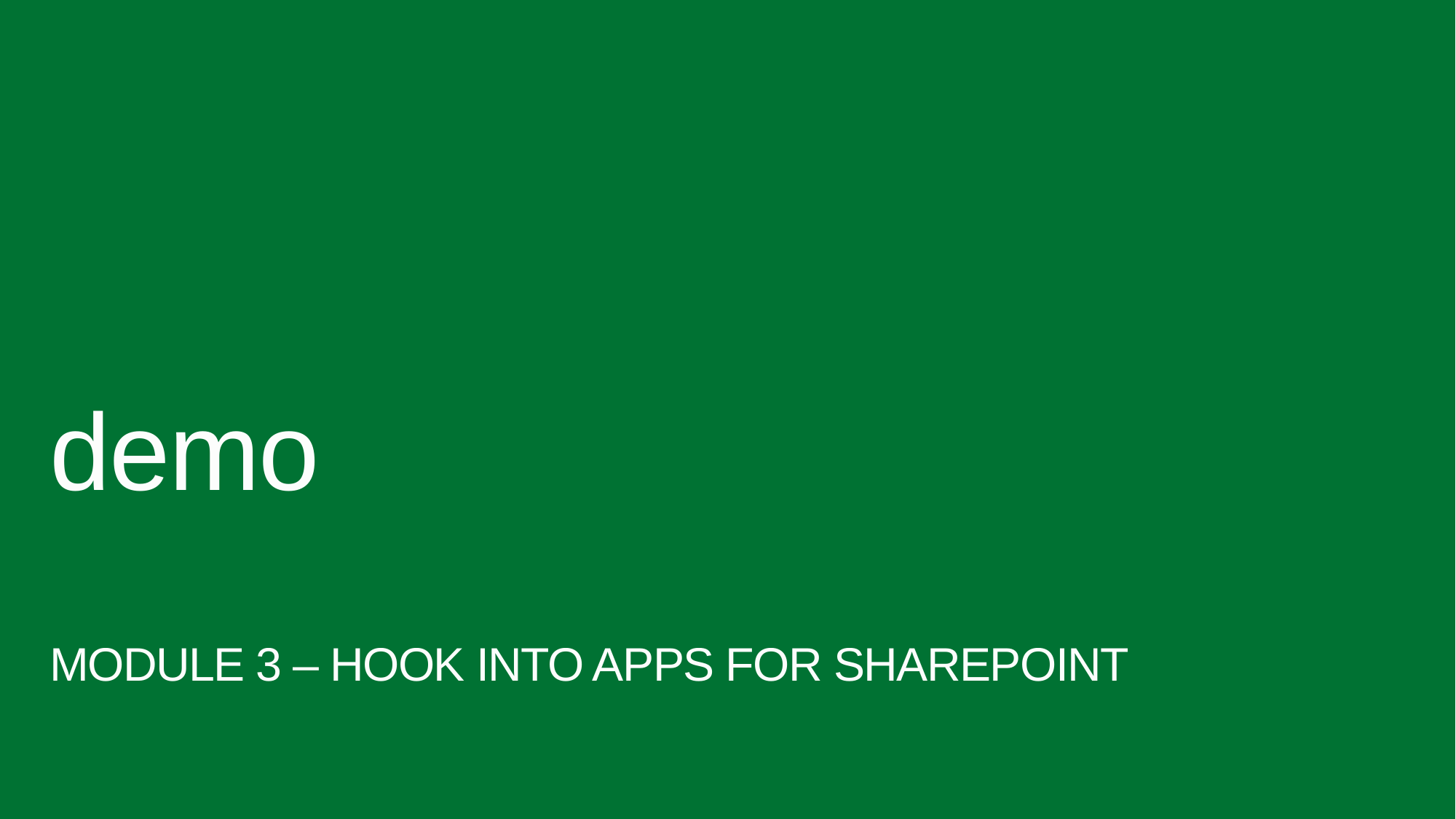

demo
Module 3 – Hook into Apps for SHarePoint